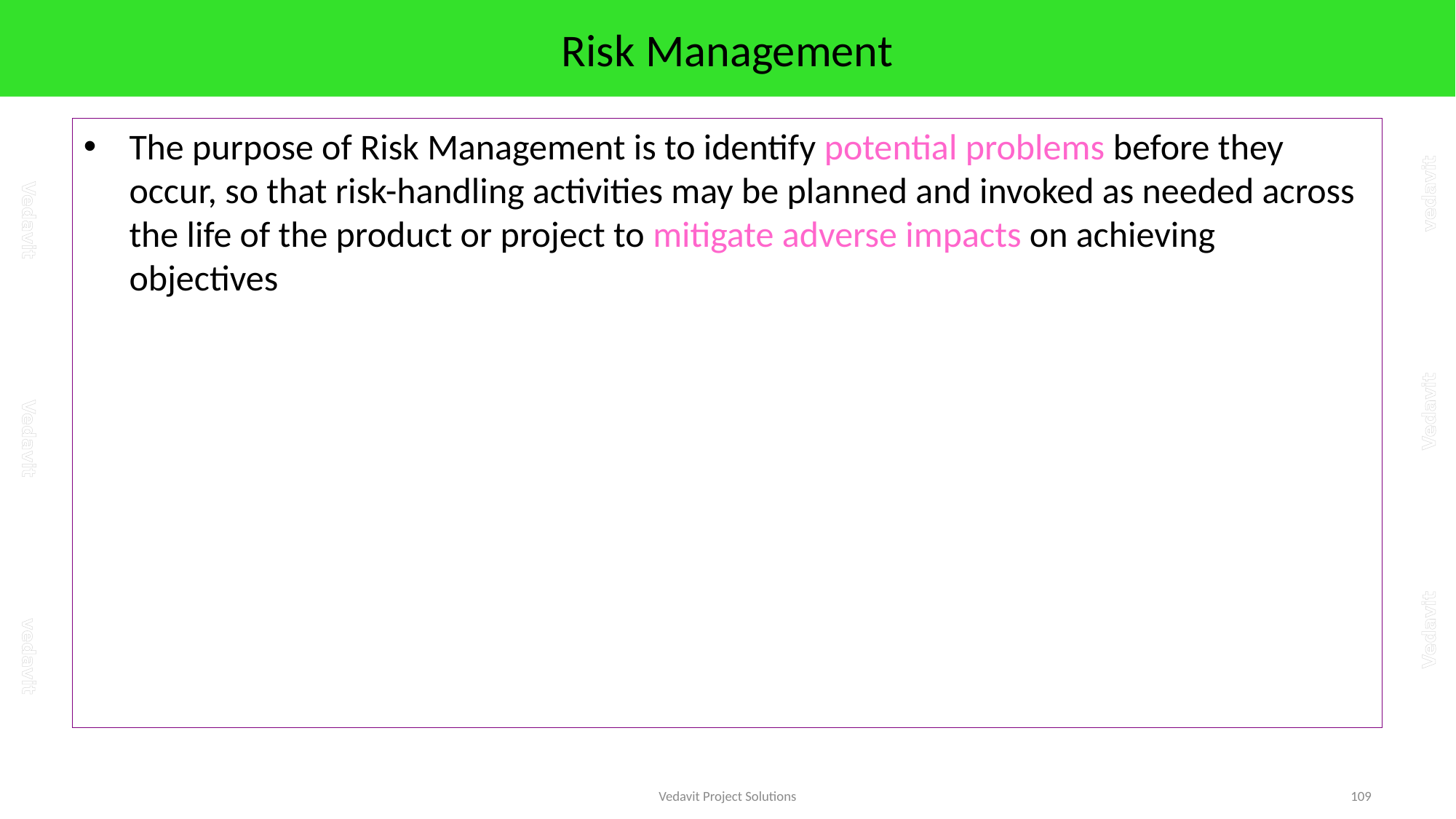

# Risk Management
The purpose of Risk Management is to identify potential problems before they occur, so that risk-handling activities may be planned and invoked as needed across the life of the product or project to mitigate adverse impacts on achieving objectives
Vedavit Project Solutions
109